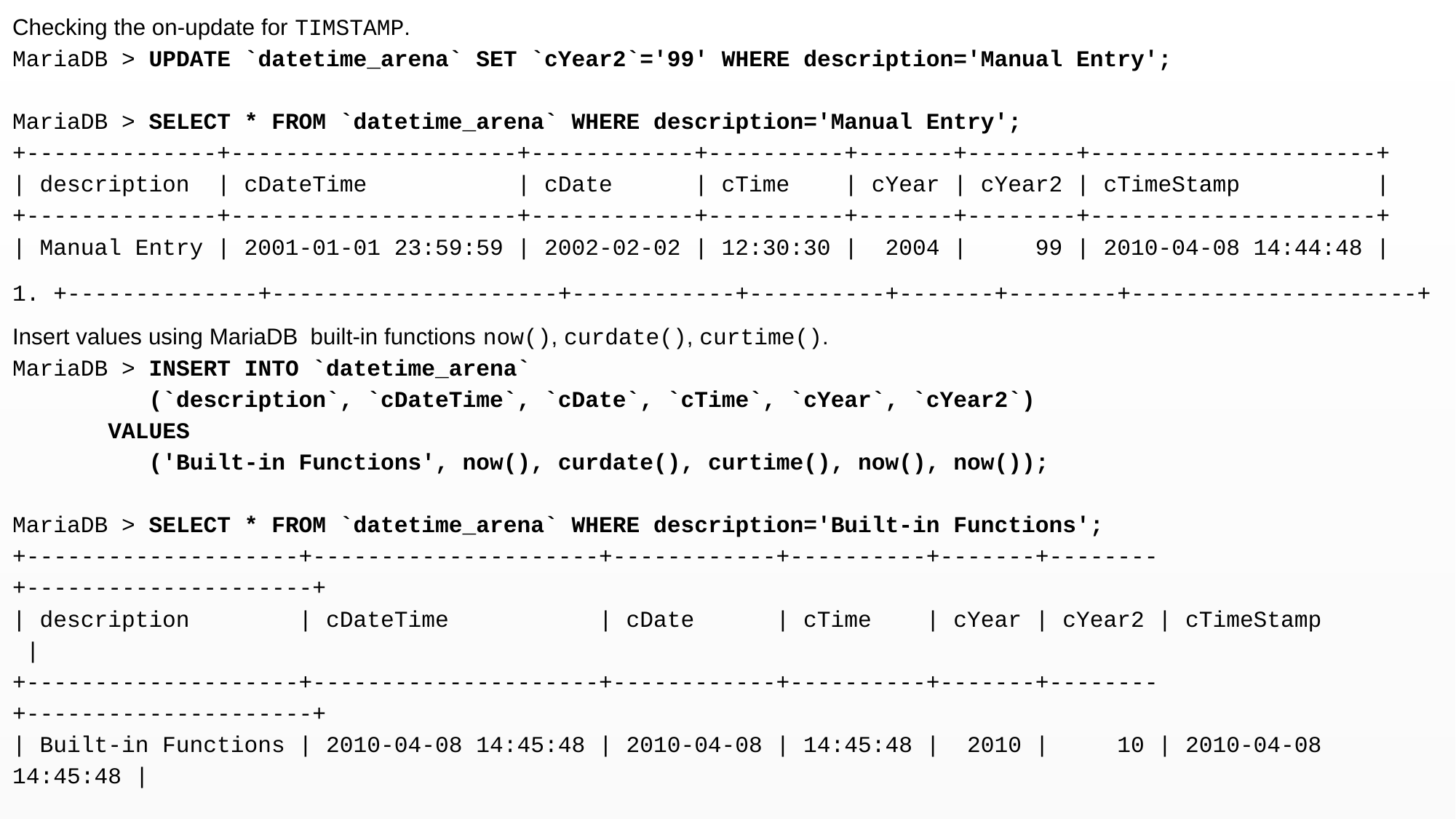

Checking the on-update for TIMSTAMP.
MariaDB > UPDATE `datetime_arena` SET `cYear2`='99' WHERE description='Manual Entry';

MariaDB > SELECT * FROM `datetime_arena` WHERE description='Manual Entry';
+--------------+---------------------+------------+----------+-------+--------+---------------------+
| description  | cDateTime           | cDate      | cTime    | cYear | cYear2 | cTimeStamp          |
+--------------+---------------------+------------+----------+-------+--------+---------------------+
| Manual Entry | 2001-01-01 23:59:59 | 2002-02-02 | 12:30:30 |  2004 |     99 | 2010-04-08 14:44:48 |
+--------------+---------------------+------------+----------+-------+--------+---------------------+
Insert values using MariaDB  built-in functions now(), curdate(), curtime().
MariaDB > INSERT INTO `datetime_arena`
          (`description`, `cDateTime`, `cDate`, `cTime`, `cYear`, `cYear2`)
       VALUES
          ('Built-in Functions', now(), curdate(), curtime(), now(), now());

MariaDB > SELECT * FROM `datetime_arena` WHERE description='Built-in Functions';
+--------------------+---------------------+------------+----------+-------+--------+---------------------+
| description        | cDateTime           | cDate      | cTime    | cYear | cYear2 | cTimeStamp          |
+--------------------+---------------------+------------+----------+-------+--------+---------------------+
| Built-in Functions | 2010-04-08 14:45:48 | 2010-04-08 | 14:45:48 |  2010 |     10 | 2010-04-08 14:45:48 |